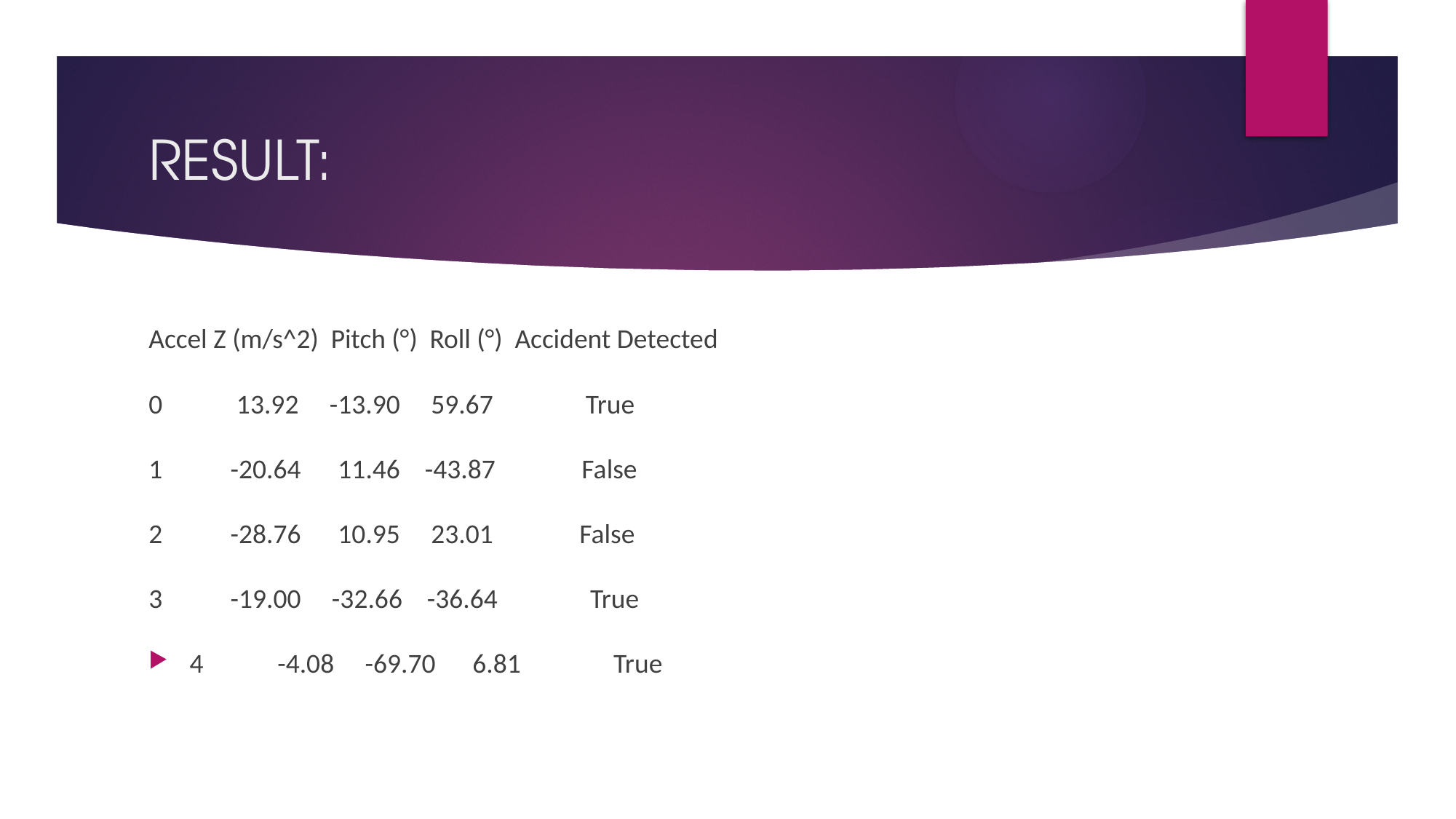

# RESULT:
Accel Z (m/s^2)  Pitch (°)  Roll (°)  Accident Detected
0            13.92     -13.90     59.67               True
1           -20.64      11.46    -43.87              False
2           -28.76      10.95     23.01              False
3           -19.00     -32.66    -36.64               True
4            -4.08     -69.70      6.81               True